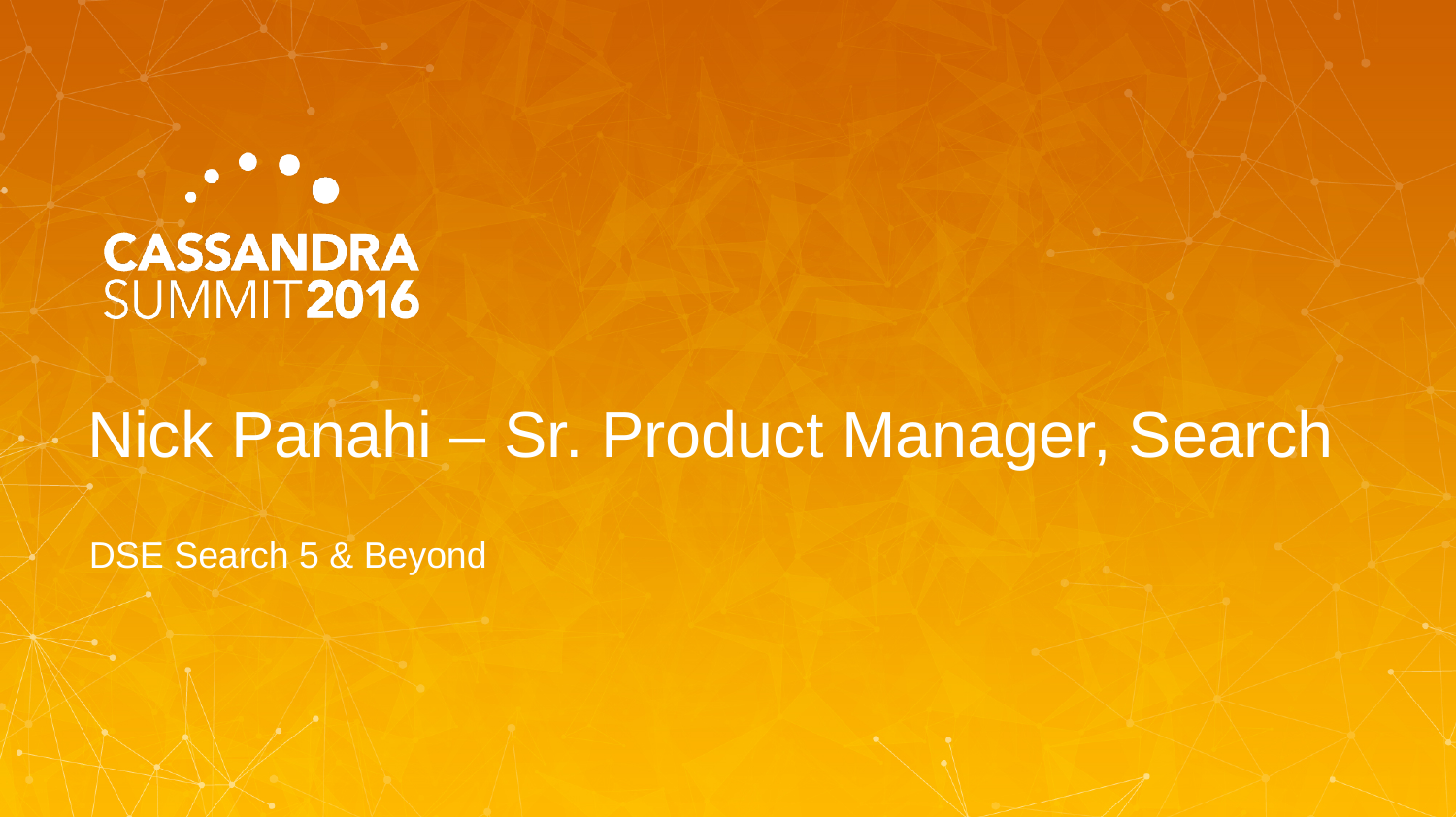

# Nick Panahi – Sr. Product Manager, Search
DSE Search 5 & Beyond